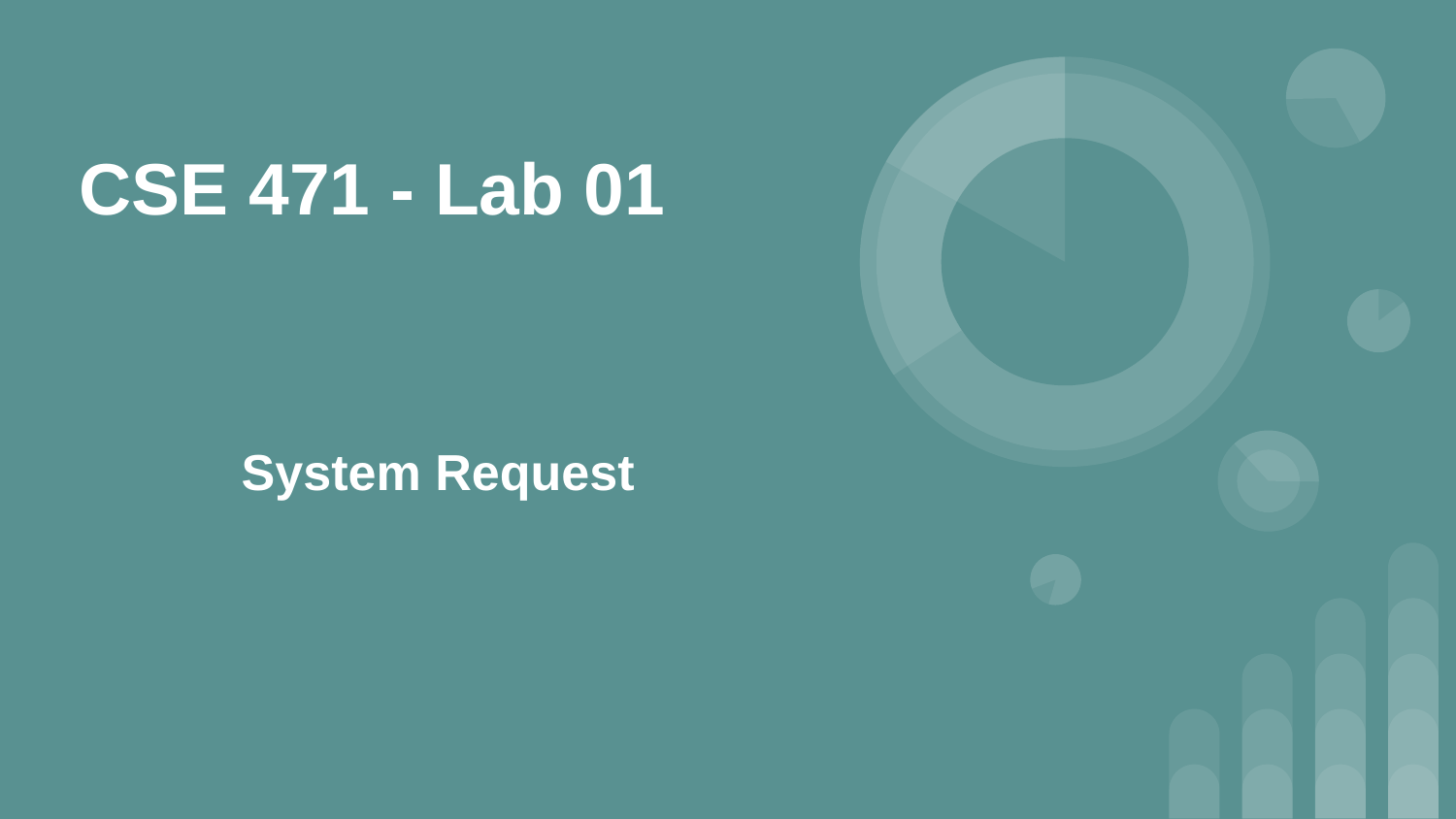

# CSE 471 - Lab 01
System Request